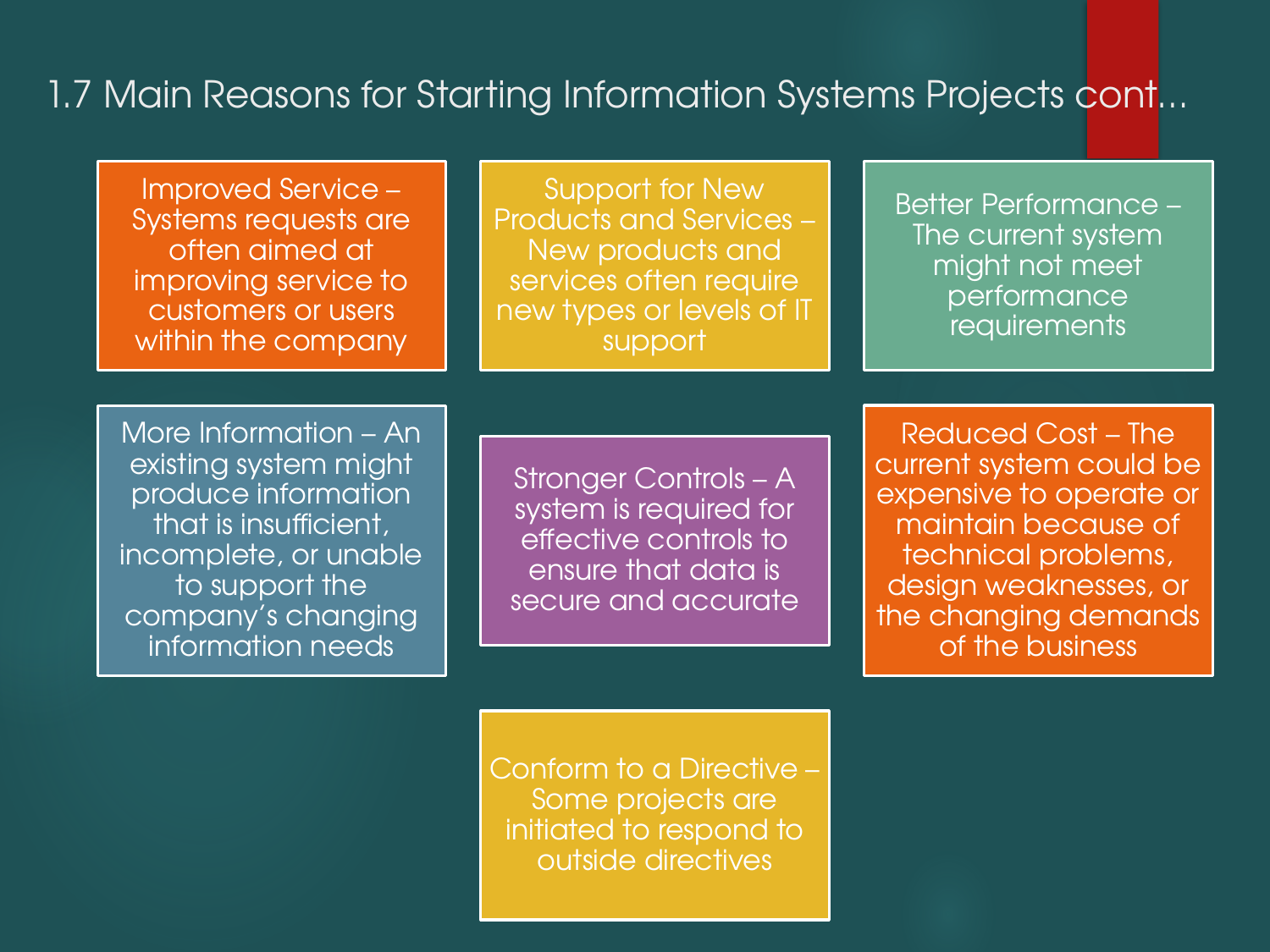

# 1.7 Main Reasons for Starting Information Systems Projects cont…
Improved Service – Systems requests are often aimed at improving service to customers or users within the company
Support for New Products and Services – New products and services often require new types or levels of IT support
Better Performance – The current system might not meet performance requirements
More Information – An existing system might produce information that is insufficient, incomplete, or unable to support the company’s changing information needs
Stronger Controls – A system is required for effective controls to ensure that data is secure and accurate
Reduced Cost – The current system could be expensive to operate or maintain because of technical problems, design weaknesses, or the changing demands of the business
Conform to a Directive – Some projects are initiated to respond to outside directives